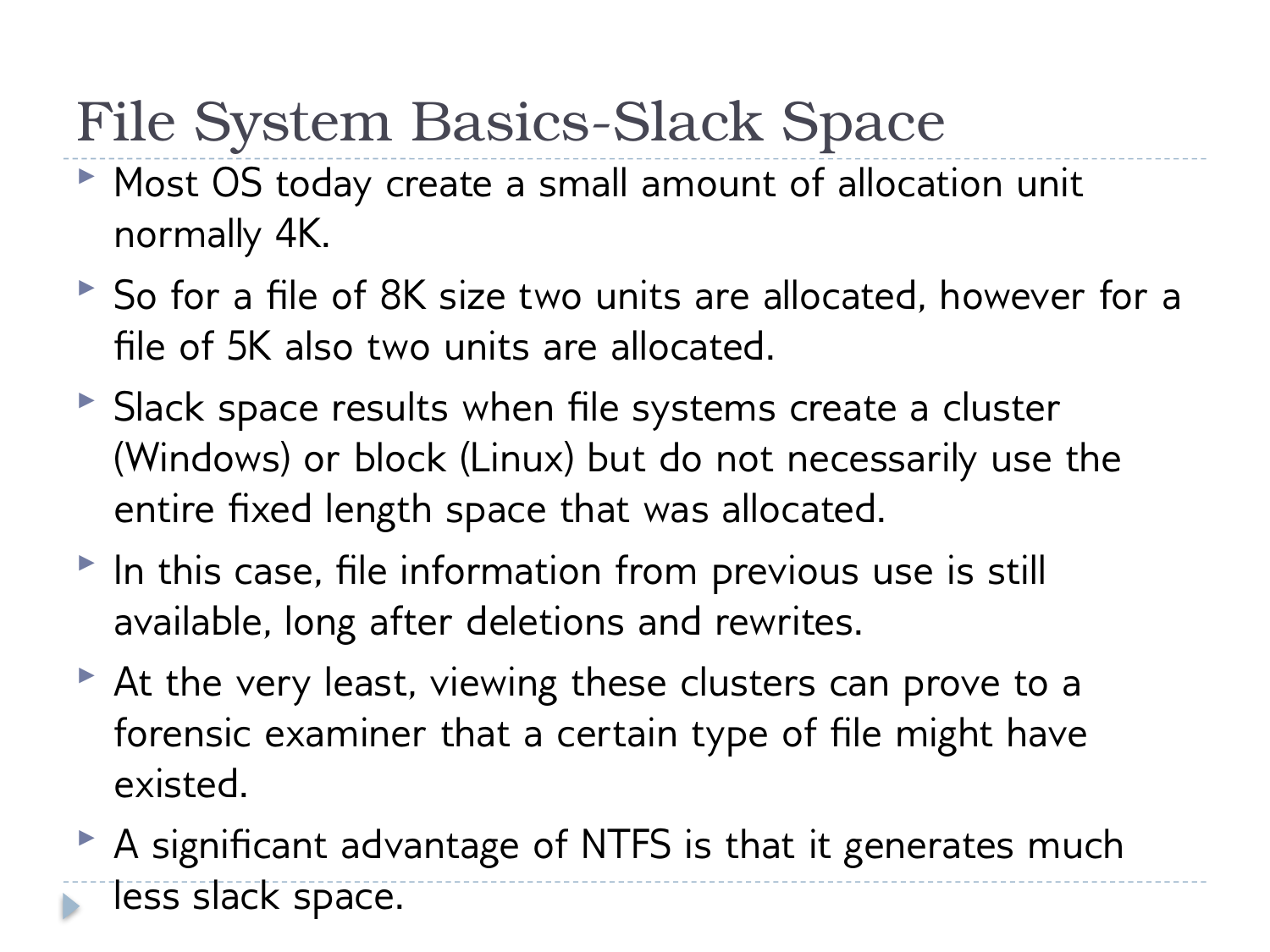

# File System Basics-Slack Space
Most OS today create a small amount of allocation unit normally 4K.
So for a file of 8K size two units are allocated, however for a file of 5K also two units are allocated.
Slack space results when file systems create a cluster (Windows) or block (Linux) but do not necessarily use the entire fixed length space that was allocated.
In this case, file information from previous use is still available, long after deletions and rewrites.
At the very least, viewing these clusters can prove to a forensic examiner that a certain type of file might have existed.
A significant advantage of NTFS is that it generates much less slack space.